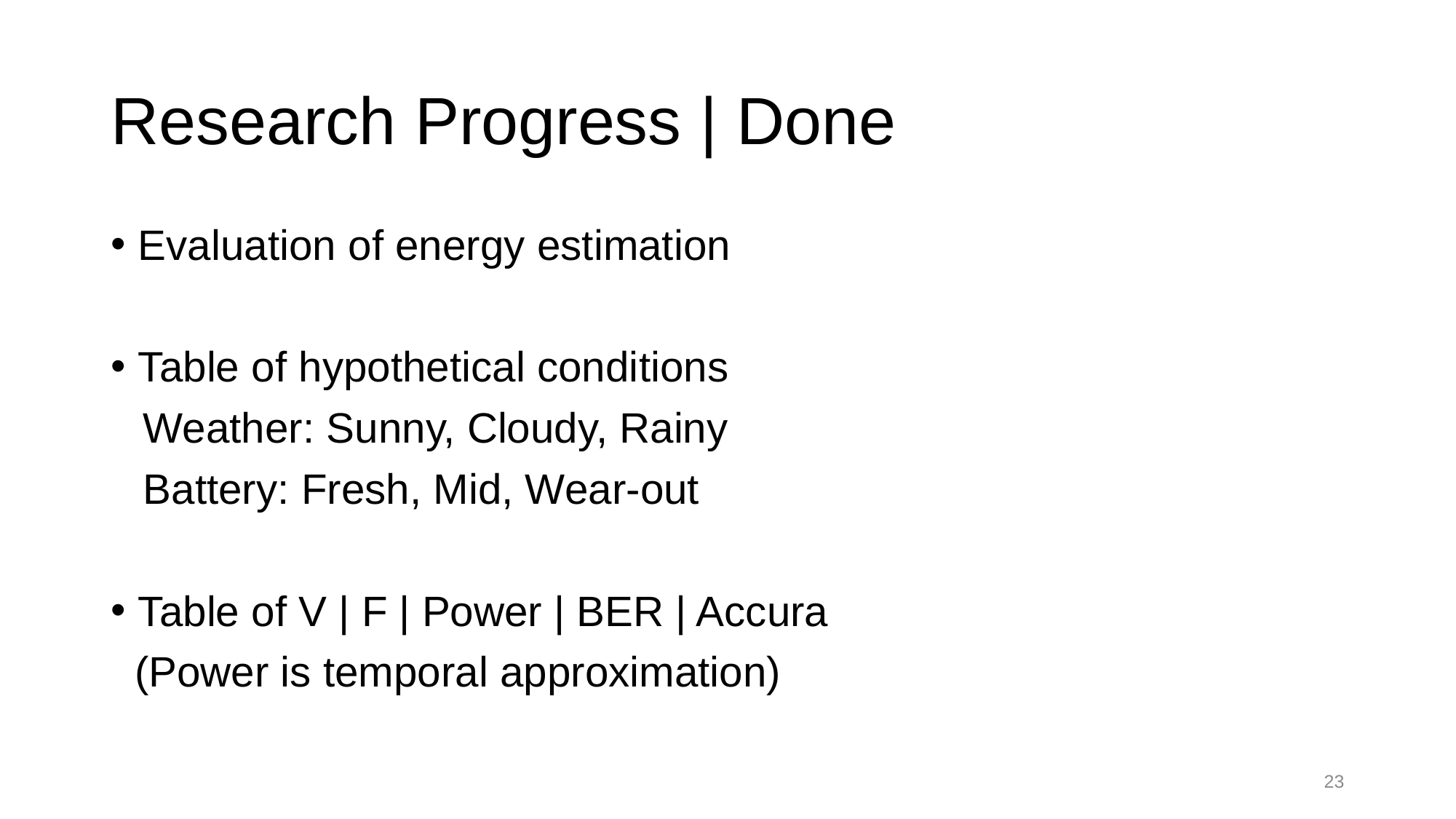

# Research Progress | Done
Evaluation of energy estimation

Table of hypothetical conditions
Weather: Sunny, Cloudy, Rainy
Battery: Fresh, Mid, Wear-out

Table of V | F | Power | BER | Accura
  (Power is temporal approximation)

23